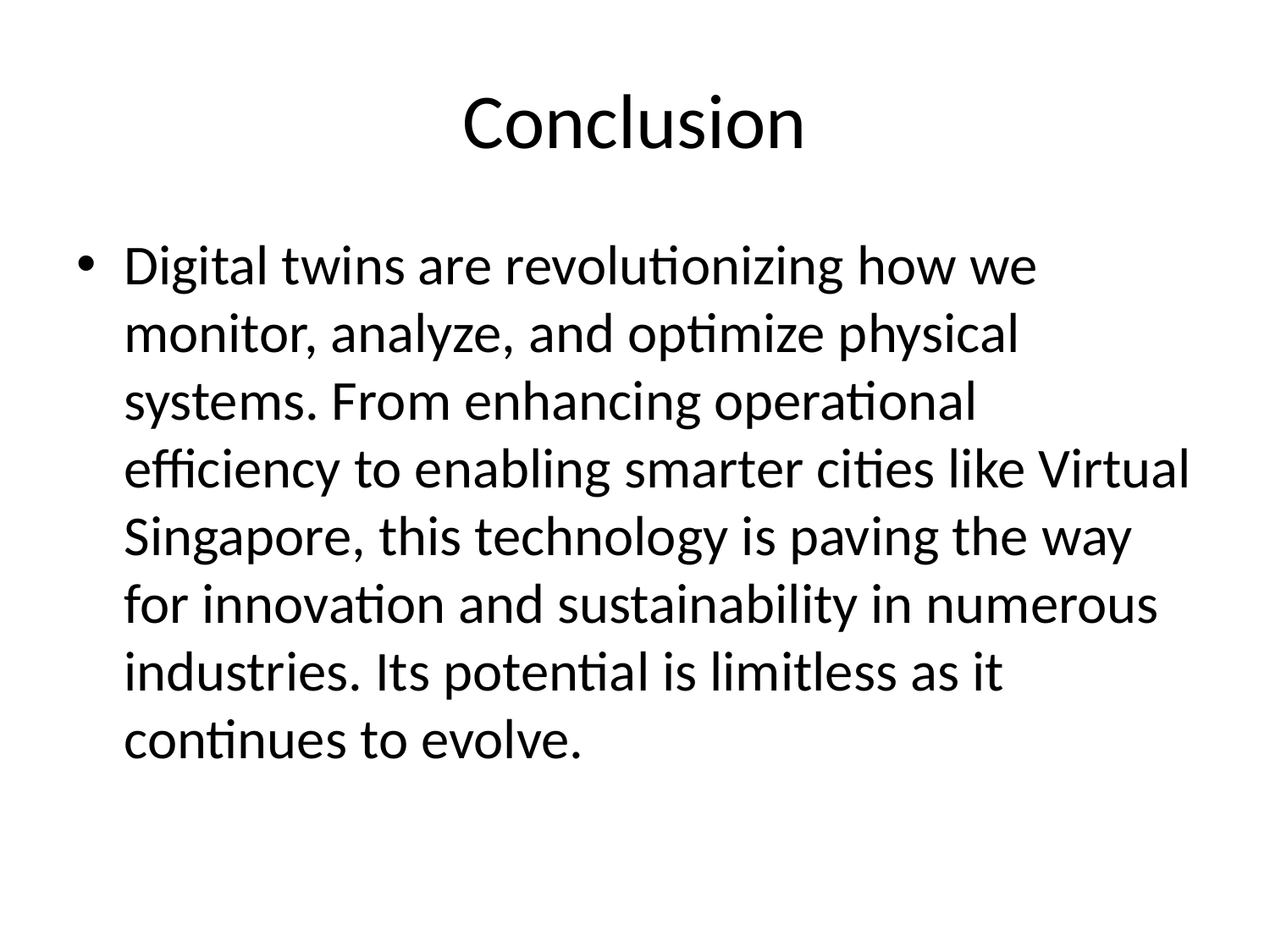

# Conclusion
Digital twins are revolutionizing how we monitor, analyze, and optimize physical systems. From enhancing operational efficiency to enabling smarter cities like Virtual Singapore, this technology is paving the way for innovation and sustainability in numerous industries. Its potential is limitless as it continues to evolve.